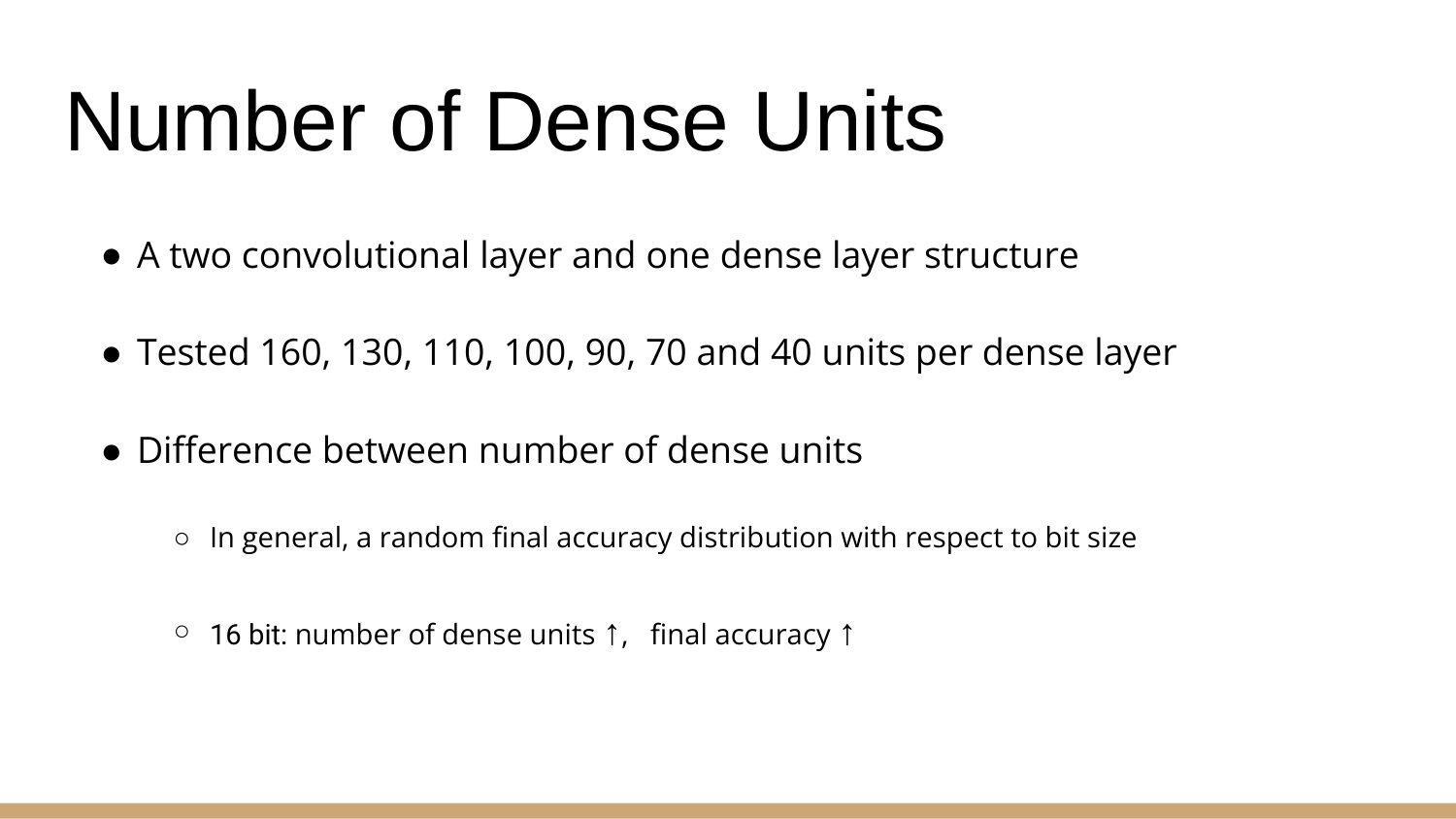

# Number of Dense Units
A two convolutional layer and one dense layer structure
Tested 160, 130, 110, 100, 90, 70 and 40 units per dense layer
Difference between number of dense units
In general, a random final accuracy distribution with respect to bit size
16 bit: number of dense units ↑,   final accuracy ↑